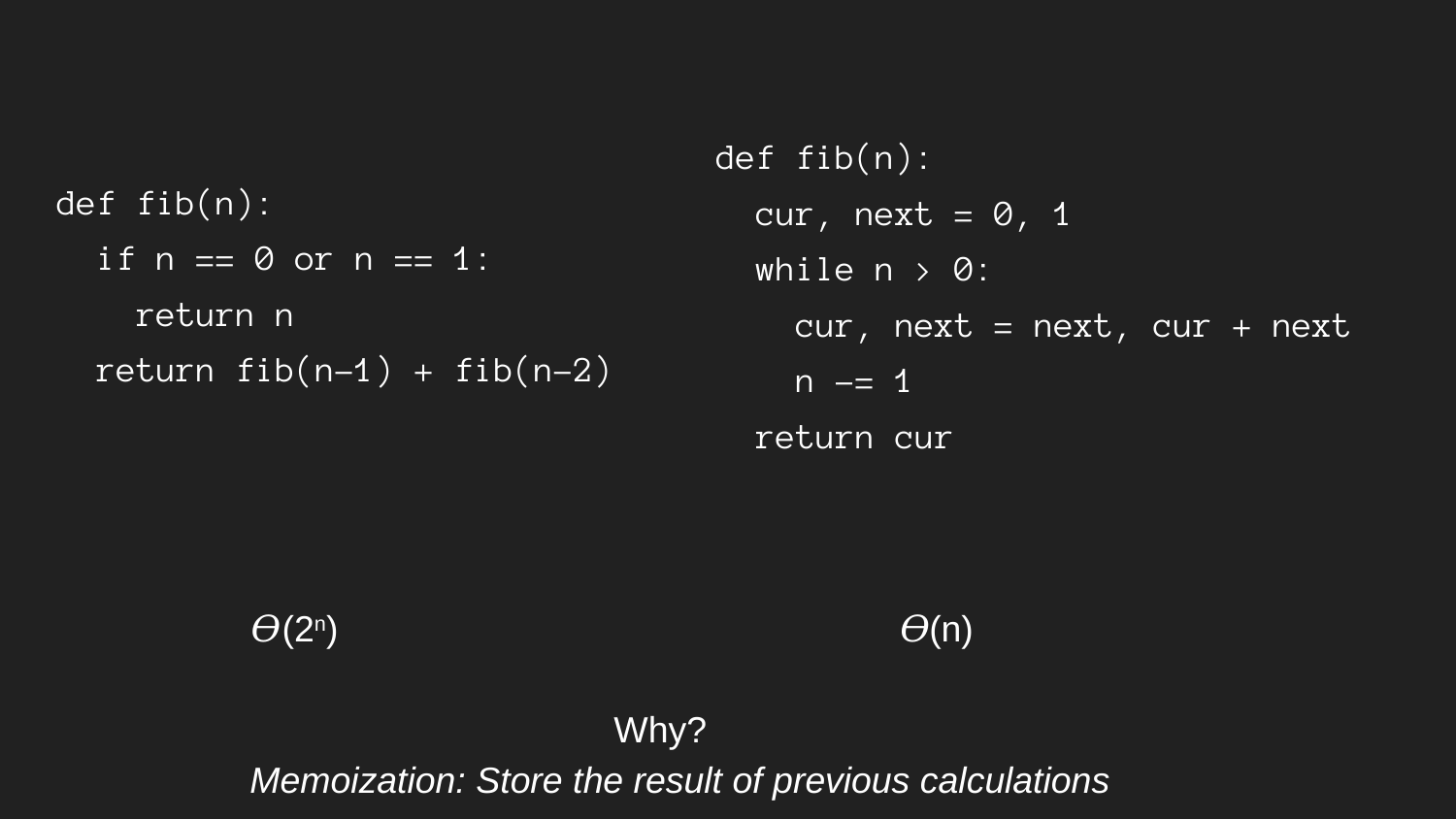

def fib(n):
  cur, next = 0, 1
  while n > 0:
    cur, next = next, cur + next
    n -= 1
  return cur
def fib(n):
  if n == 0 or n == 1:
    return n
  return fib(n-1) + fib(n-2)

𝛳(2n)                                                       𝛳(n)

Why?
Memoization: Store the result of previous calculations